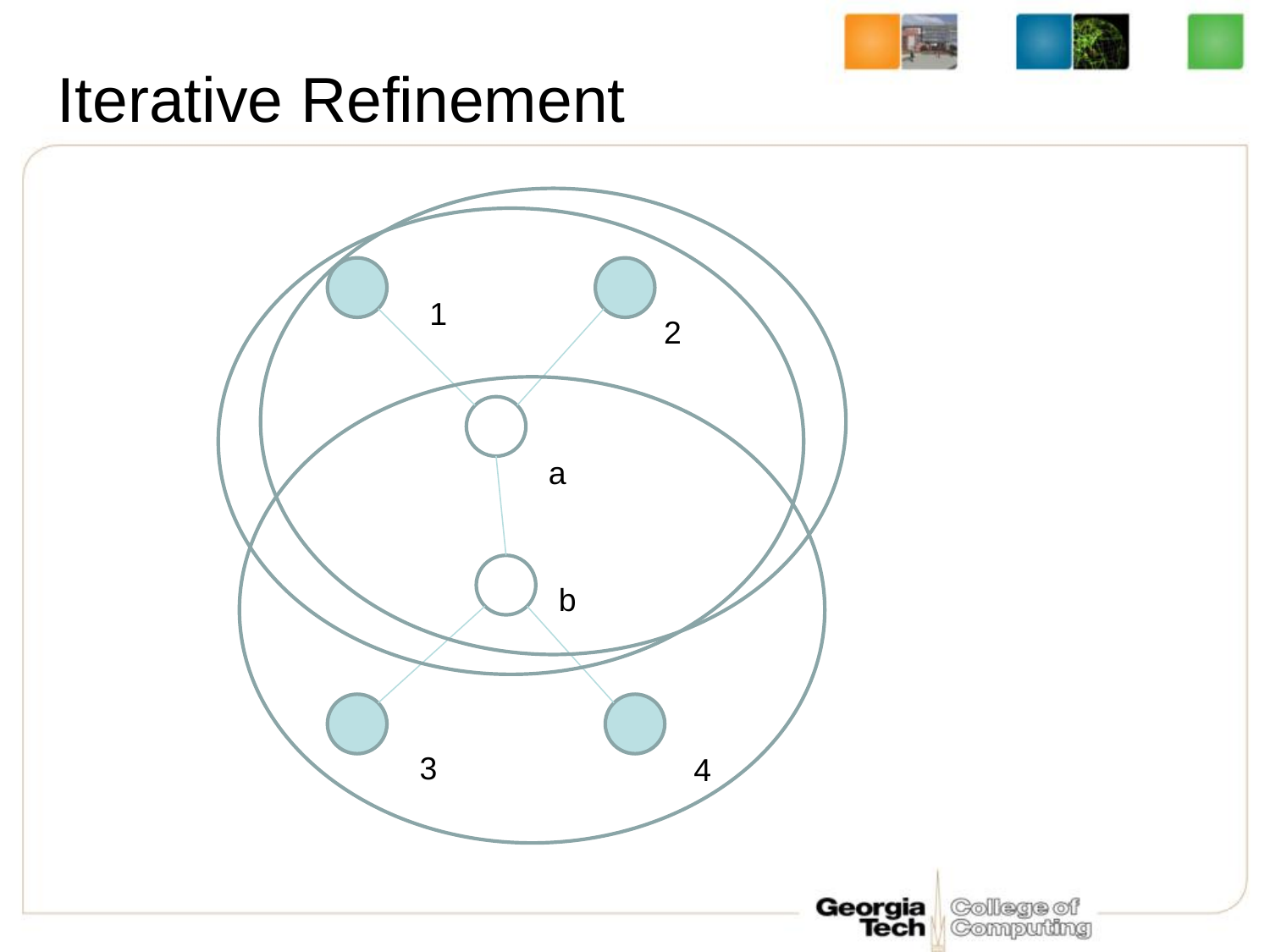

# Iterative Refinement

1
2

a

b

3
4